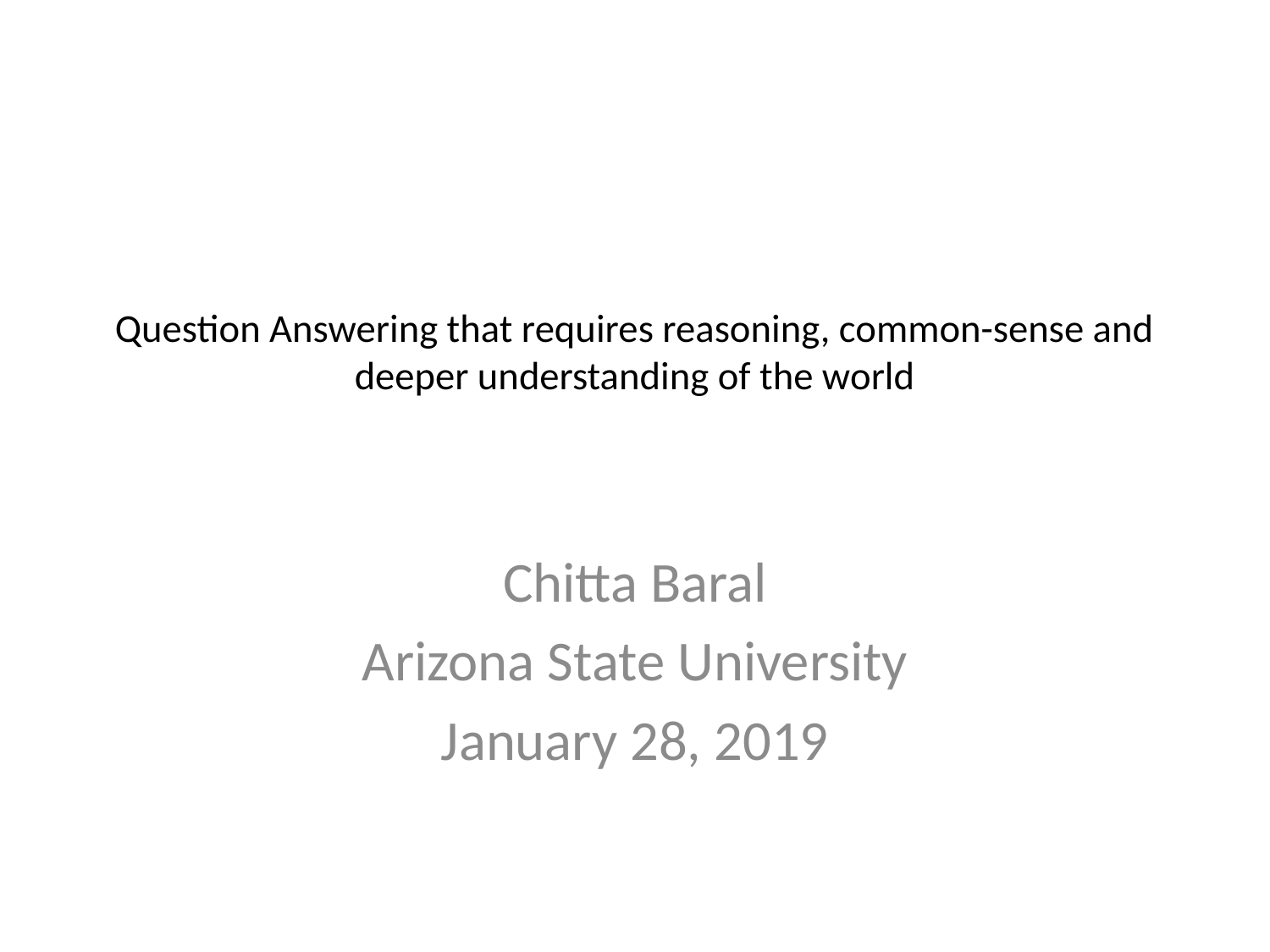

# Question Answering that requires reasoning, common-sense and deeper understanding of the world
Chitta Baral
Arizona State University
January 28, 2019